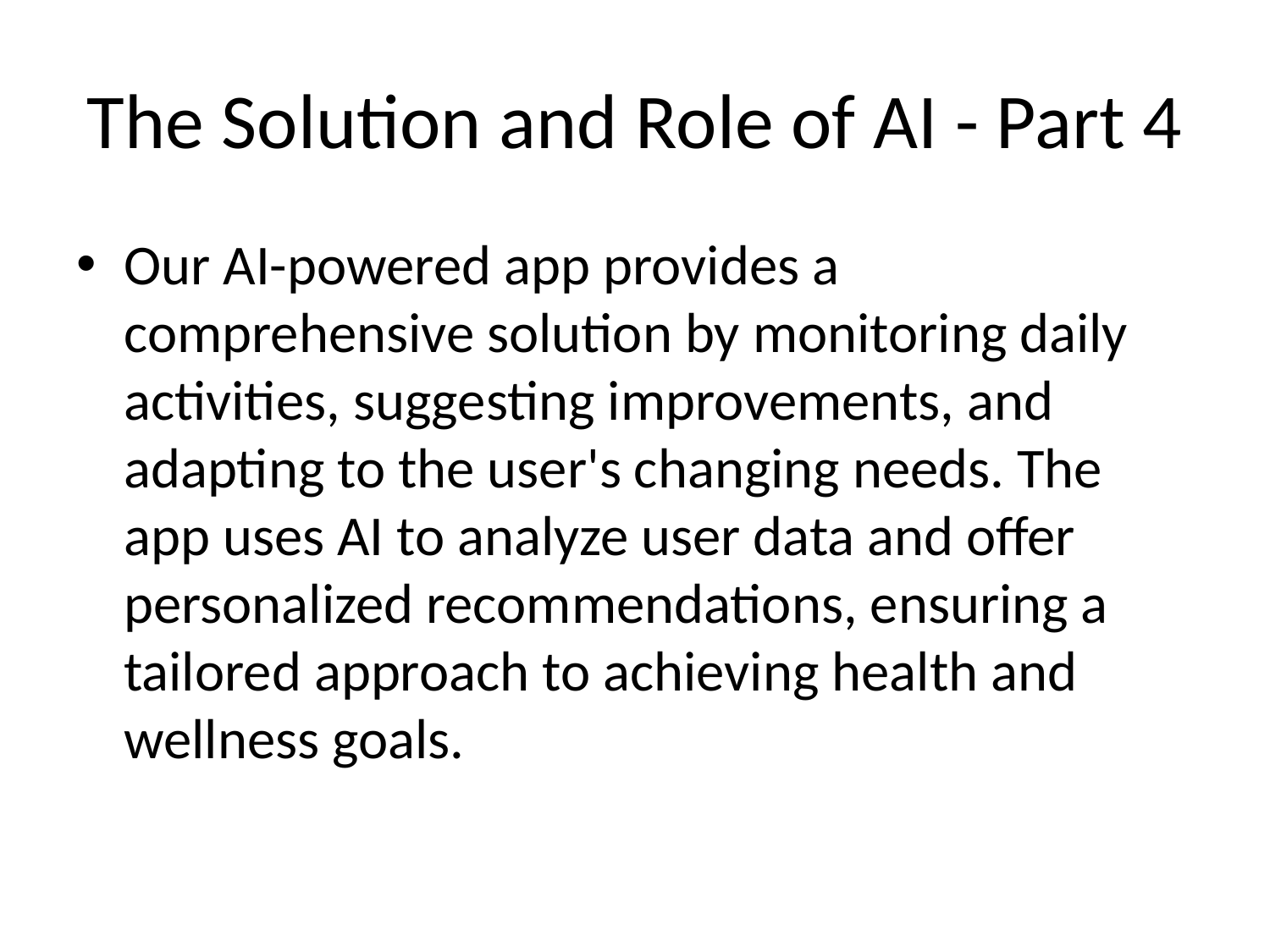

# The Solution and Role of AI - Part 4
Our AI-powered app provides a comprehensive solution by monitoring daily activities, suggesting improvements, and adapting to the user's changing needs. The app uses AI to analyze user data and offer personalized recommendations, ensuring a tailored approach to achieving health and wellness goals.